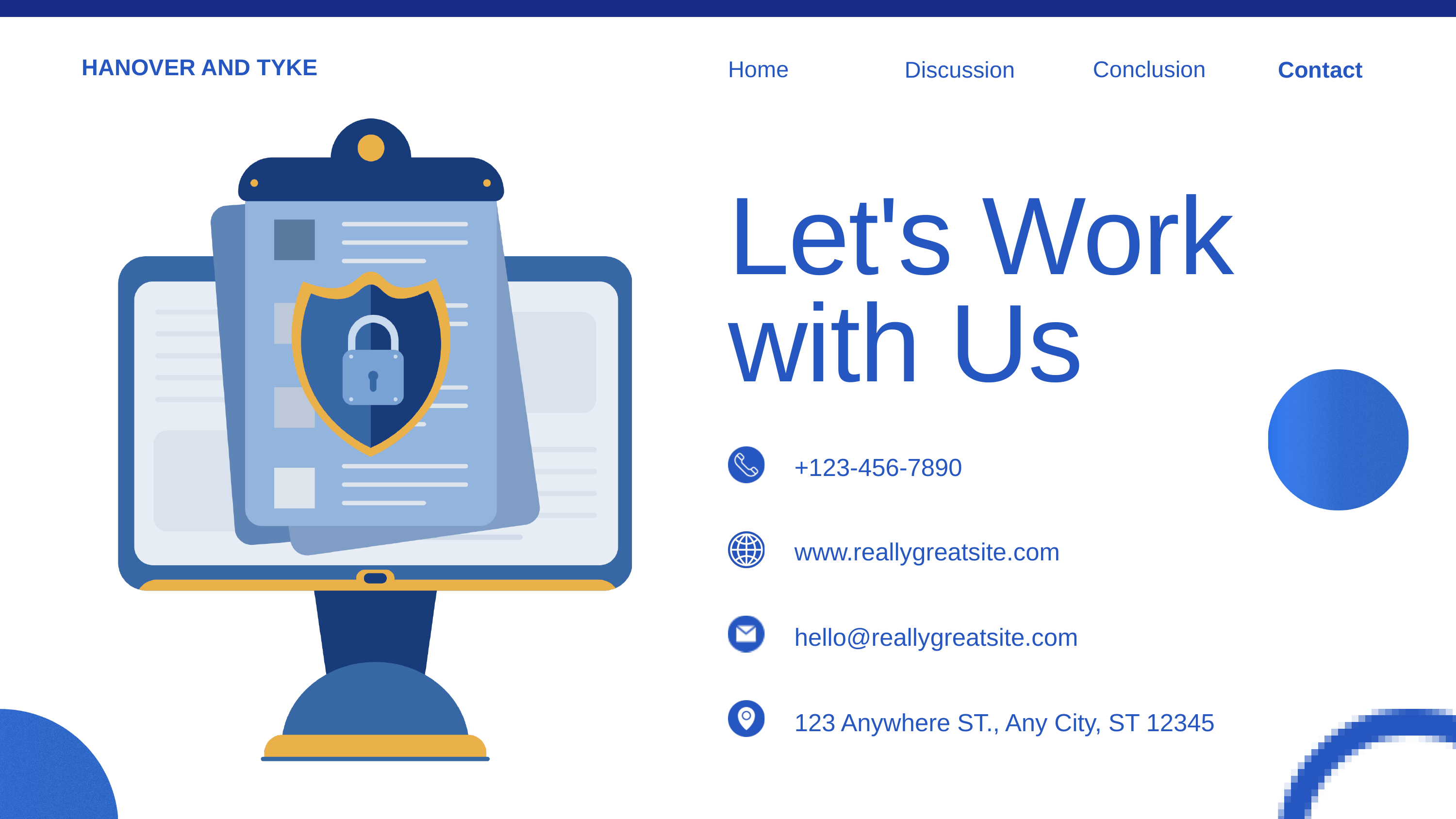

Home
Conclusion
Discussion
Contact
HANOVER AND TYKE

Let's Work with Us

+123-456-7890

www.reallygreatsite.com

hello@reallygreatsite.com

123 Anywhere ST., Any City, ST 12345